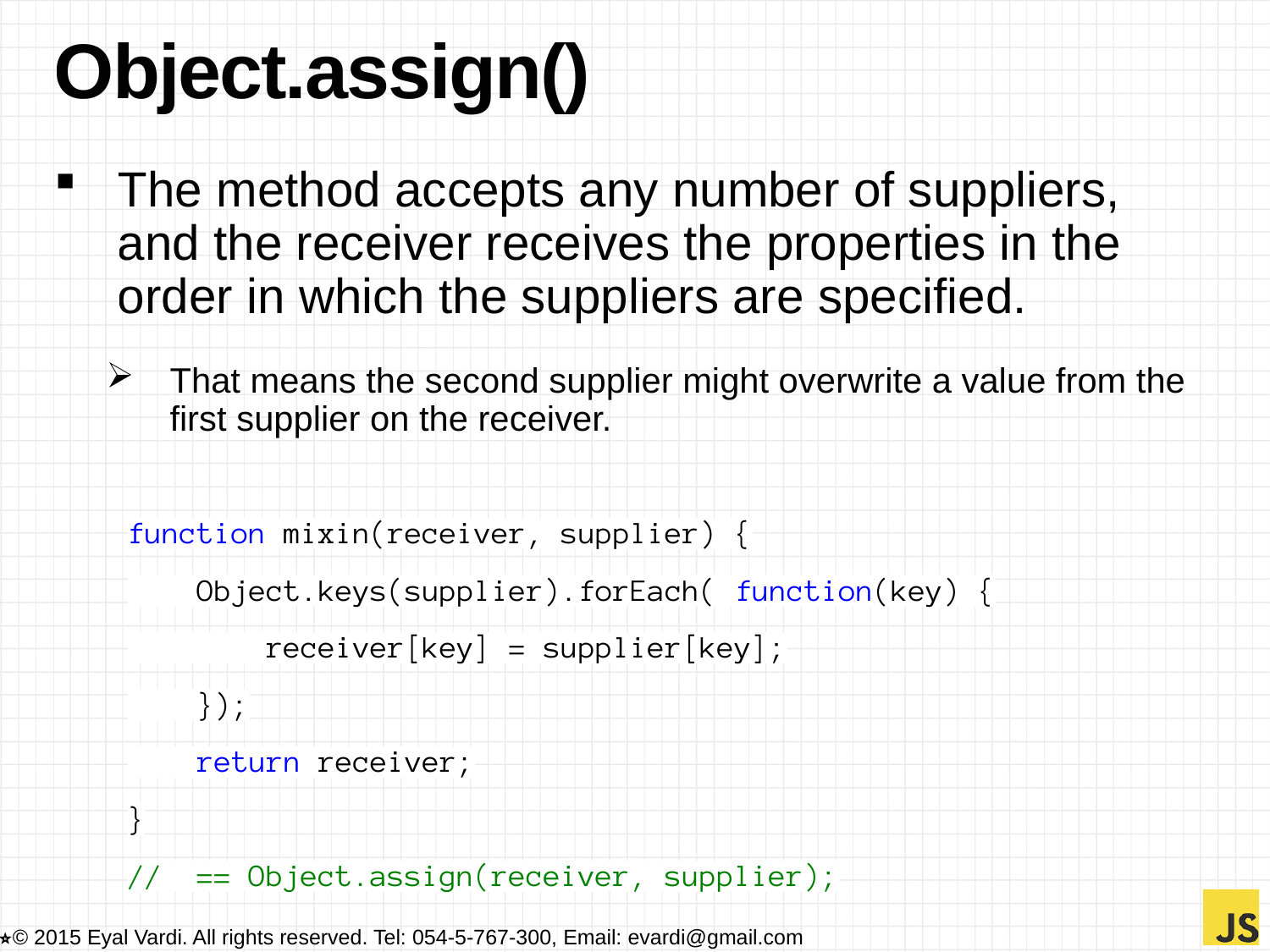

# Object.assign()
The method accepts any number of suppliers, and the receiver receives the properties in the order in which the suppliers are specified.

That means the second supplier might overwrite a value from the first supplier on the receiver.
function mixin(receiver, supplier) {
    Object.keys(supplier).forEach( function(key) {
        receiver[key] = supplier[key];
    });
    return receiver;
}
//  == Object.assign(receiver, supplier);